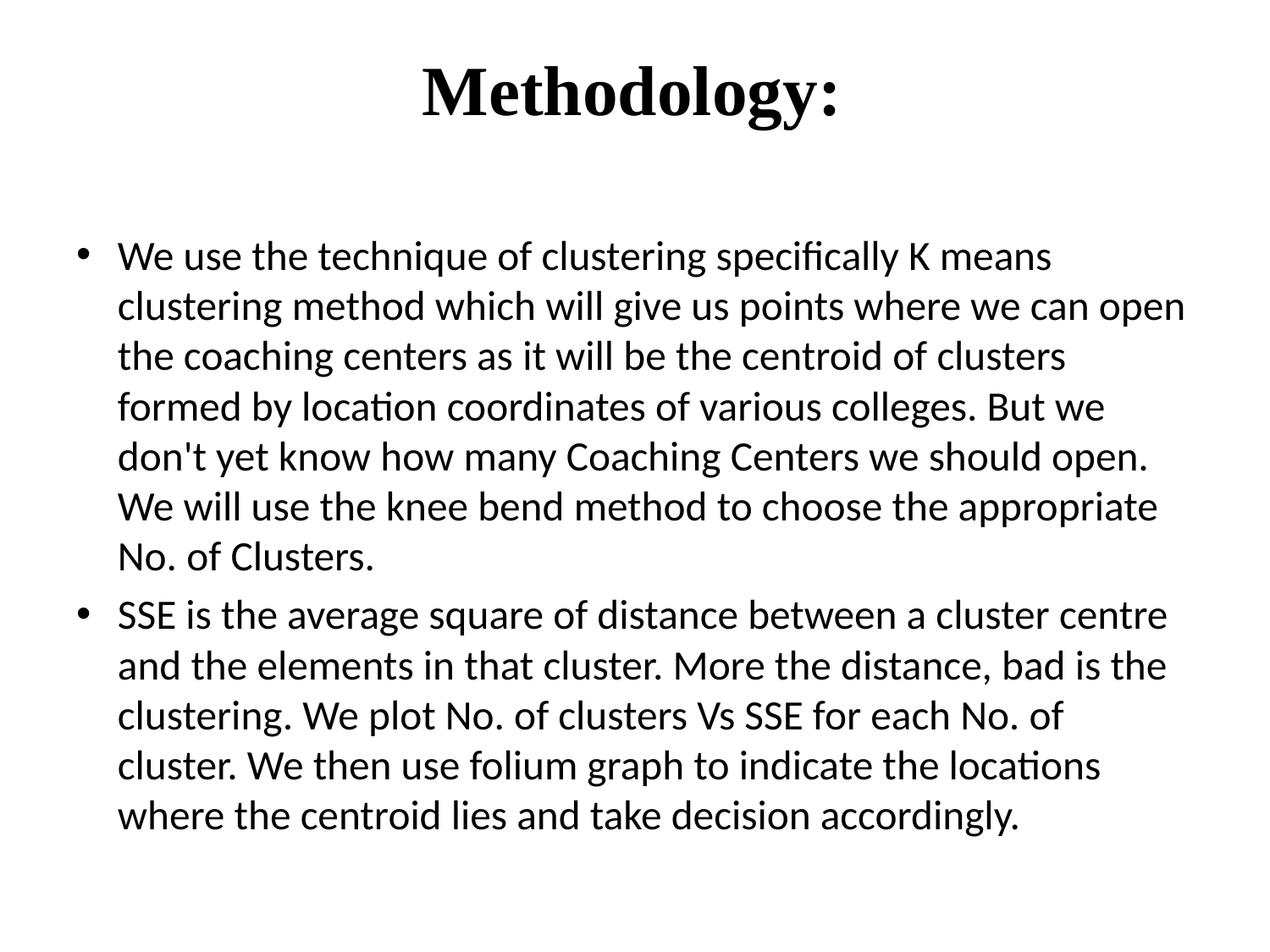

# Methodology:
We use the technique of clustering specifically K means clustering method which will give us points where we can open the coaching centers as it will be the centroid of clusters formed by location coordinates of various colleges. But we don't yet know how many Coaching Centers we should open. We will use the knee bend method to choose the appropriate No. of Clusters.
SSE is the average square of distance between a cluster centre and the elements in that cluster. More the distance, bad is the clustering. We plot No. of clusters Vs SSE for each No. of cluster. We then use folium graph to indicate the locations where the centroid lies and take decision accordingly.